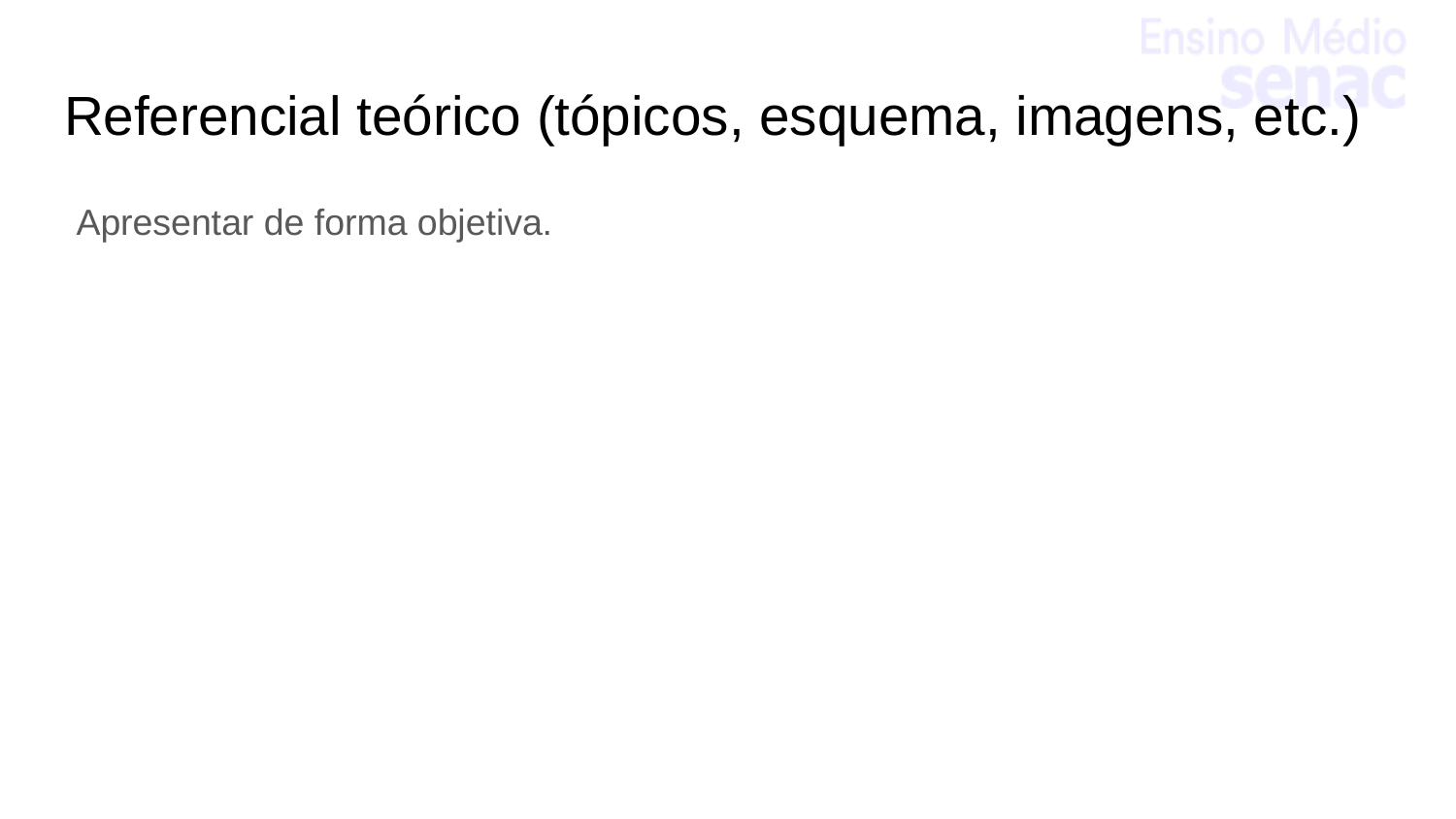

# Referencial teórico (tópicos, esquema, imagens, etc.)

Apresentar de forma objetiva.